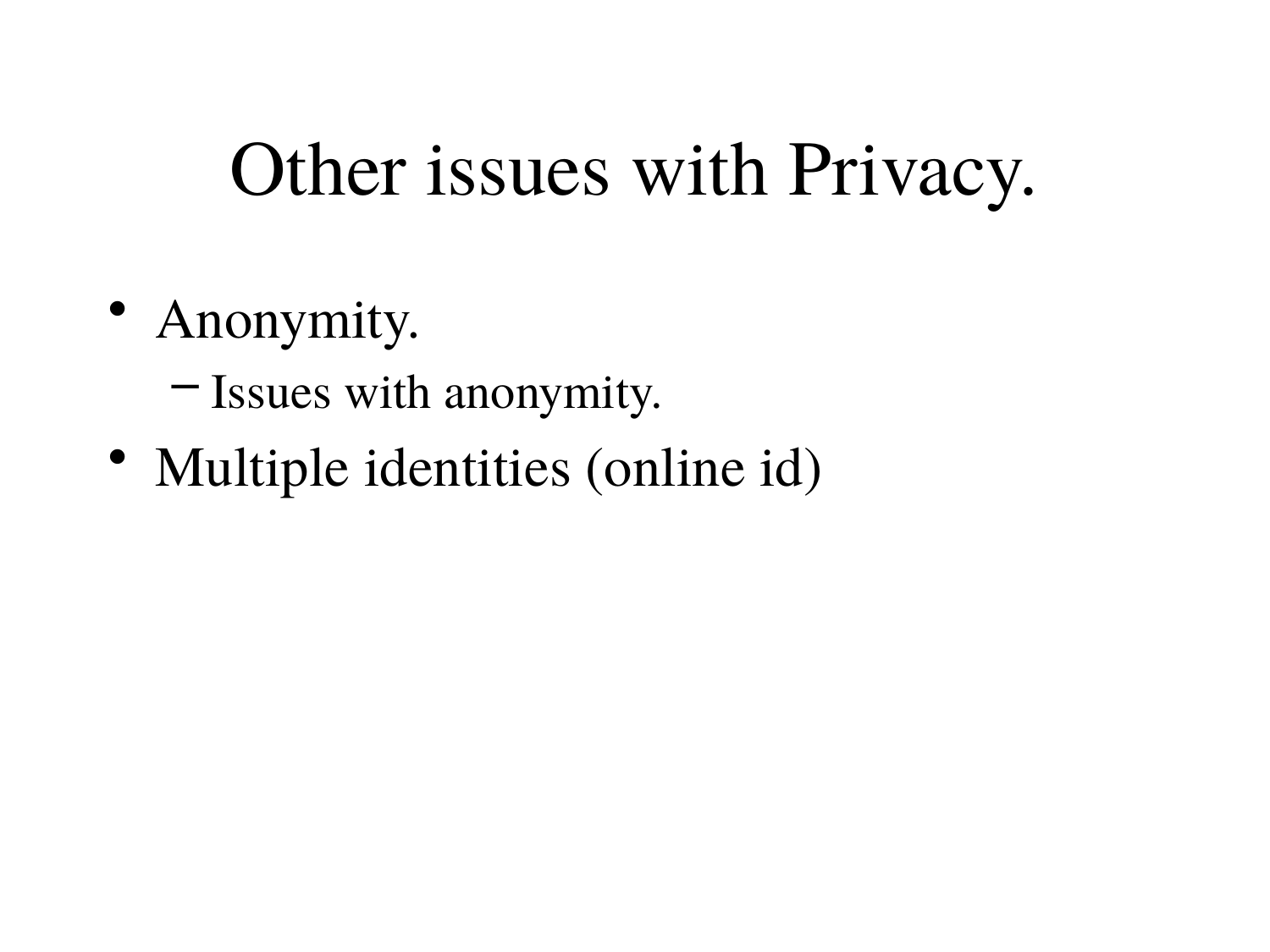

# Other issues with Privacy.
Anonymity.
Issues with anonymity.
Multiple identities (online id)